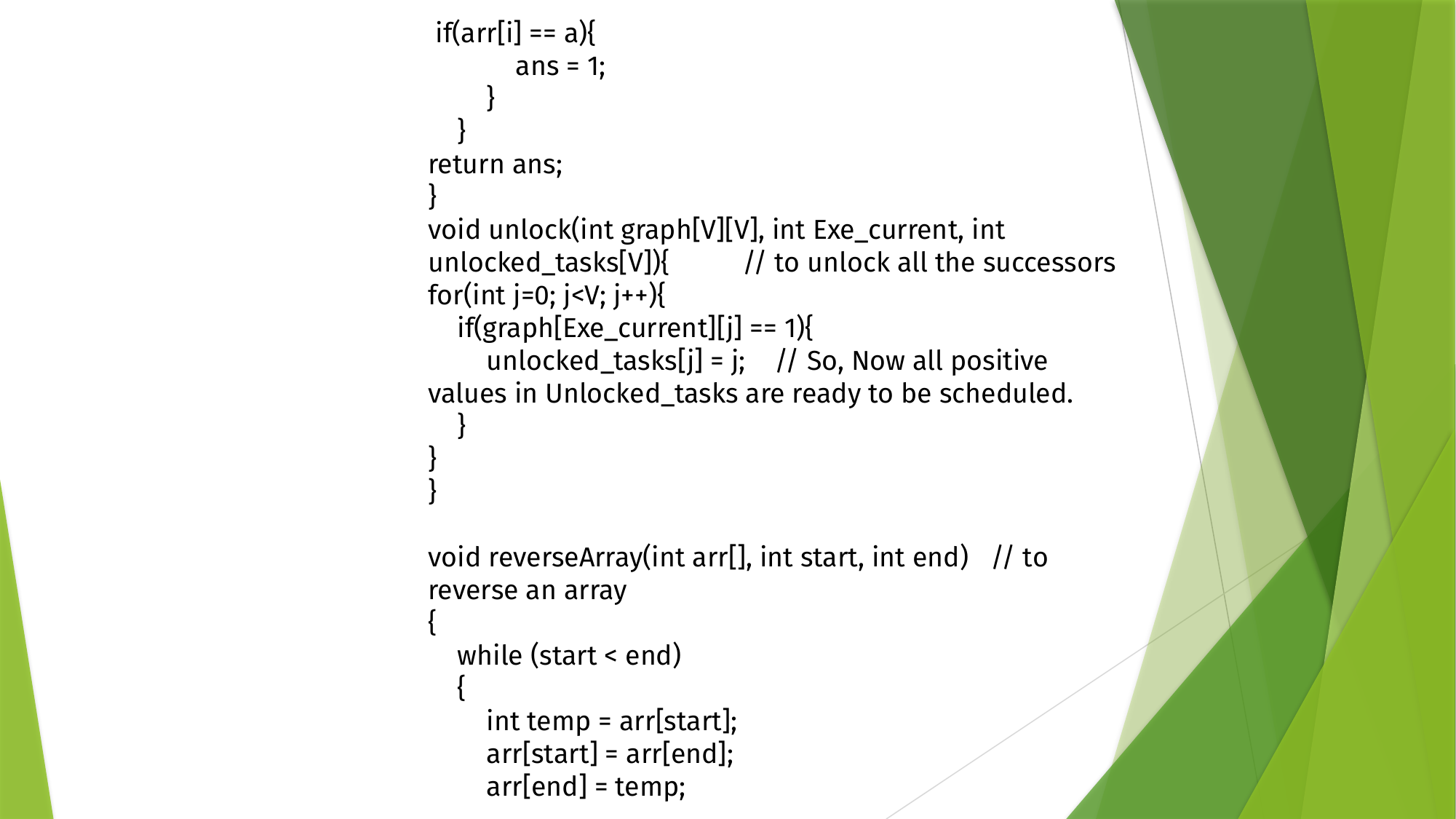

if(arr[i] == a){
            ans = 1;
        }
    }
return ans;
}
void unlock(int graph[V][V], int Exe_current, int unlocked_tasks[V]){          // to unlock all the successors
for(int j=0; j<V; j++){
    if(graph[Exe_current][j] == 1){
        unlocked_tasks[j] = j;    // So, Now all positive values in Unlocked_tasks are ready to be scheduled.
    }
}
}

void reverseArray(int arr[], int start, int end)   // to reverse an array
{
    while (start < end)
    {
        int temp = arr[start];
        arr[start] = arr[end];
        arr[end] = temp;